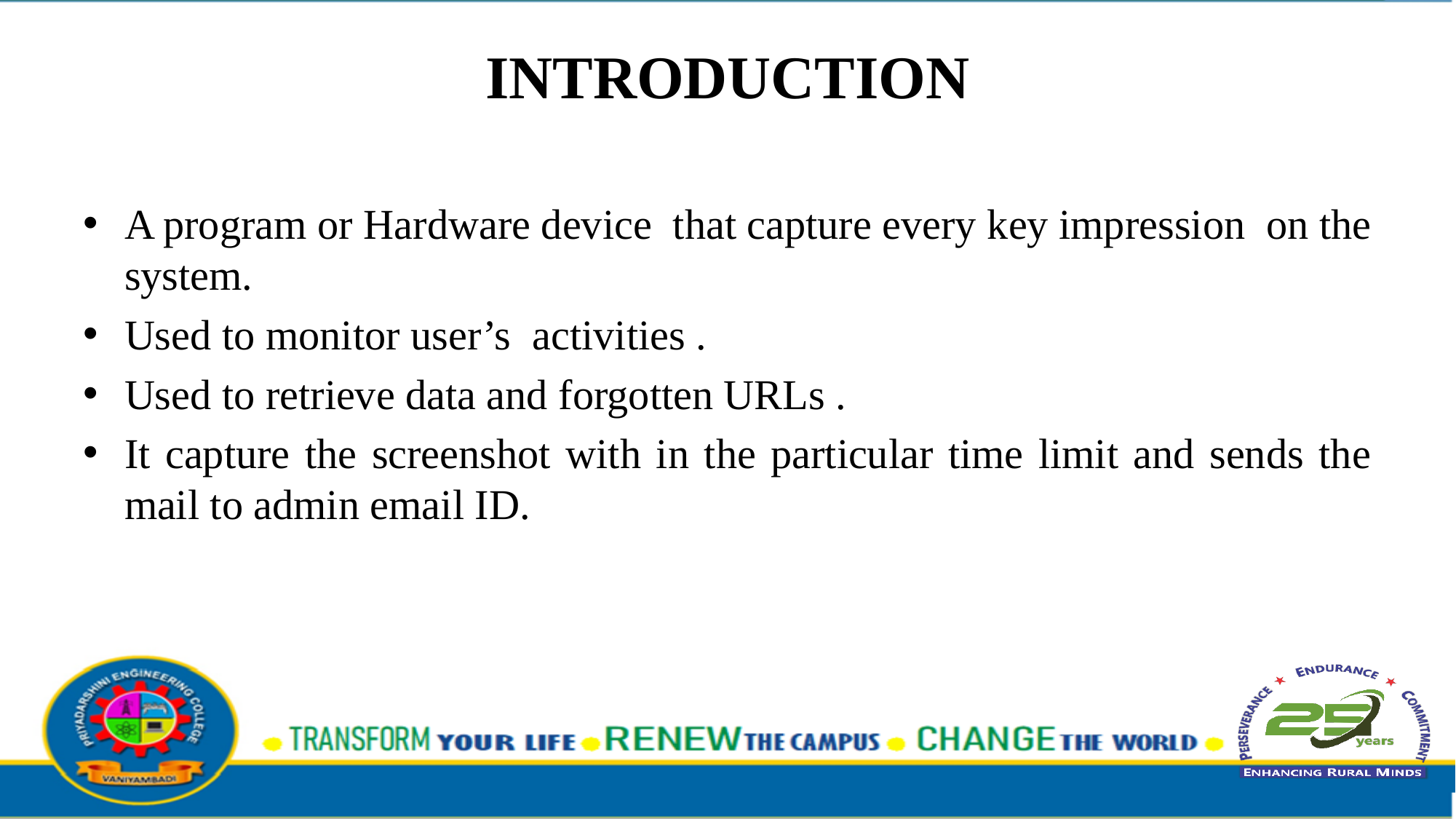

# INTRODUCTION
A program or Hardware device  that capture every key impression  on the system.
Used to monitor user’s  activities .
Used to retrieve data and forgotten URLs .
It capture the screenshot with in the particular time limit and sends the mail to admin email ID.